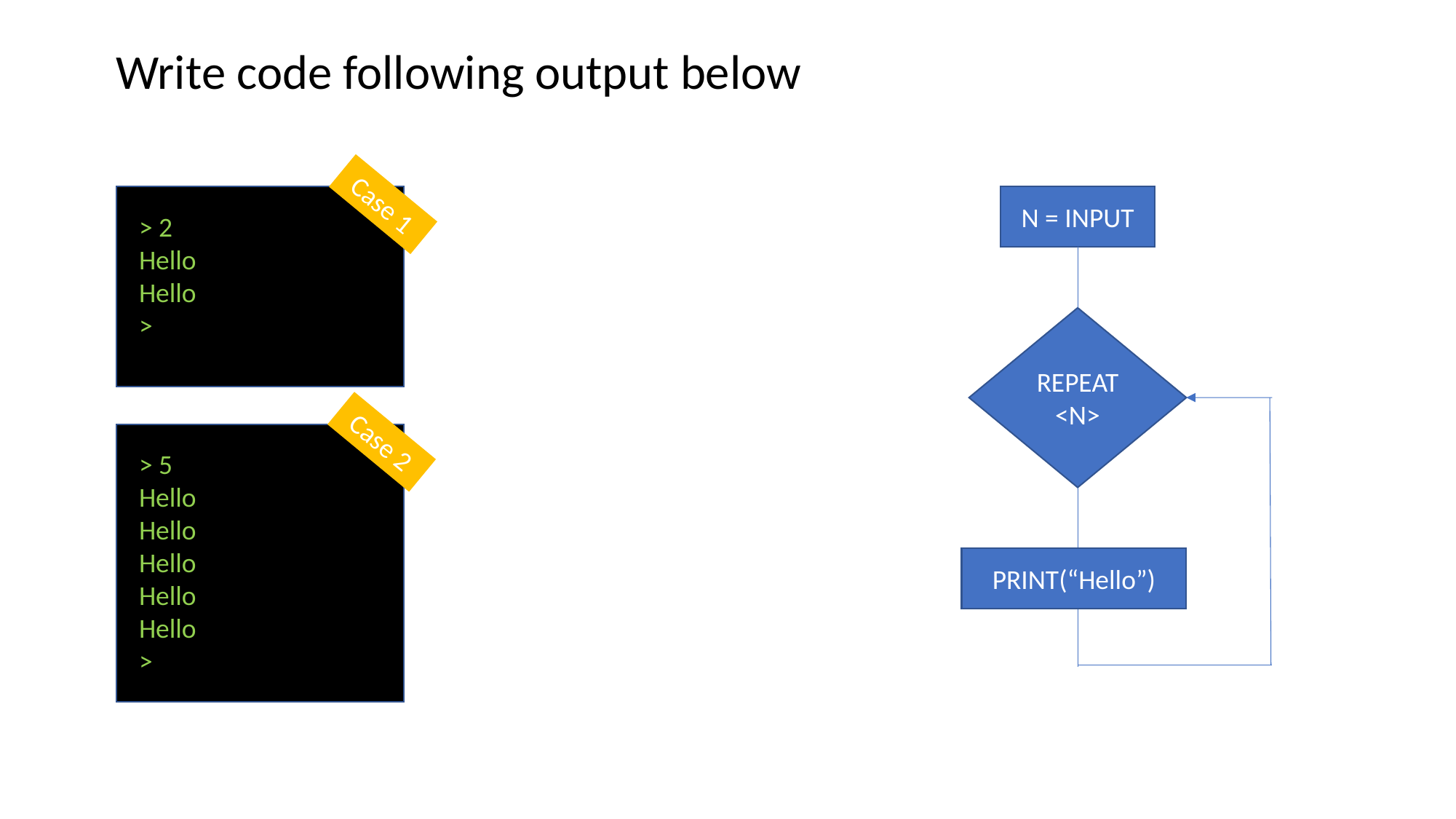

Write code following output below
Case 1
N = INPUT

> 2
Hello
Hello
>
REPEAT<N>
Case 2

> 5
Hello
Hello
Hello
Hello
Hello
>
PRINT(“Hello”)